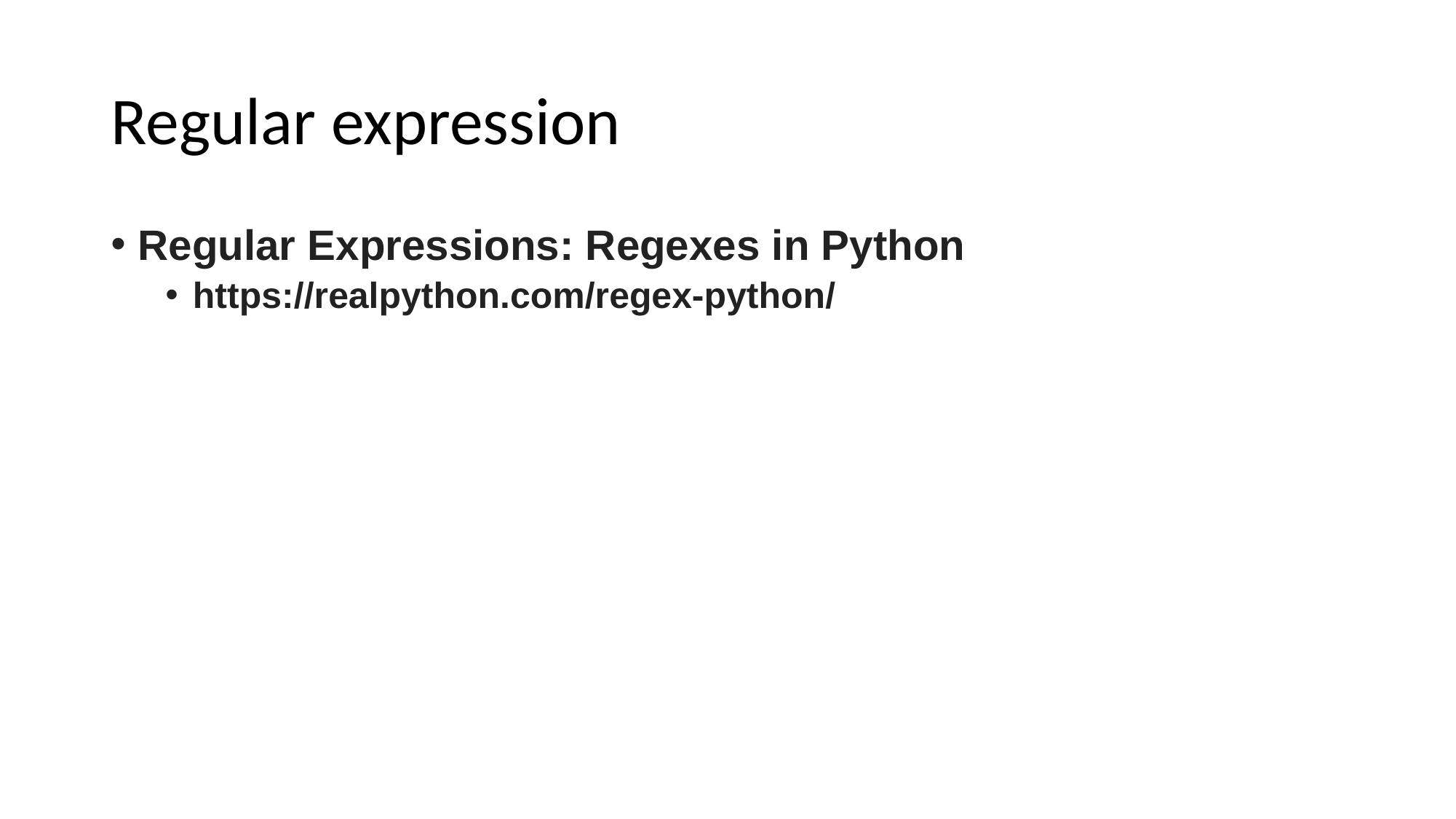

# Regular expression
Regular Expressions: Regexes in Python
https://realpython.com/regex-python/